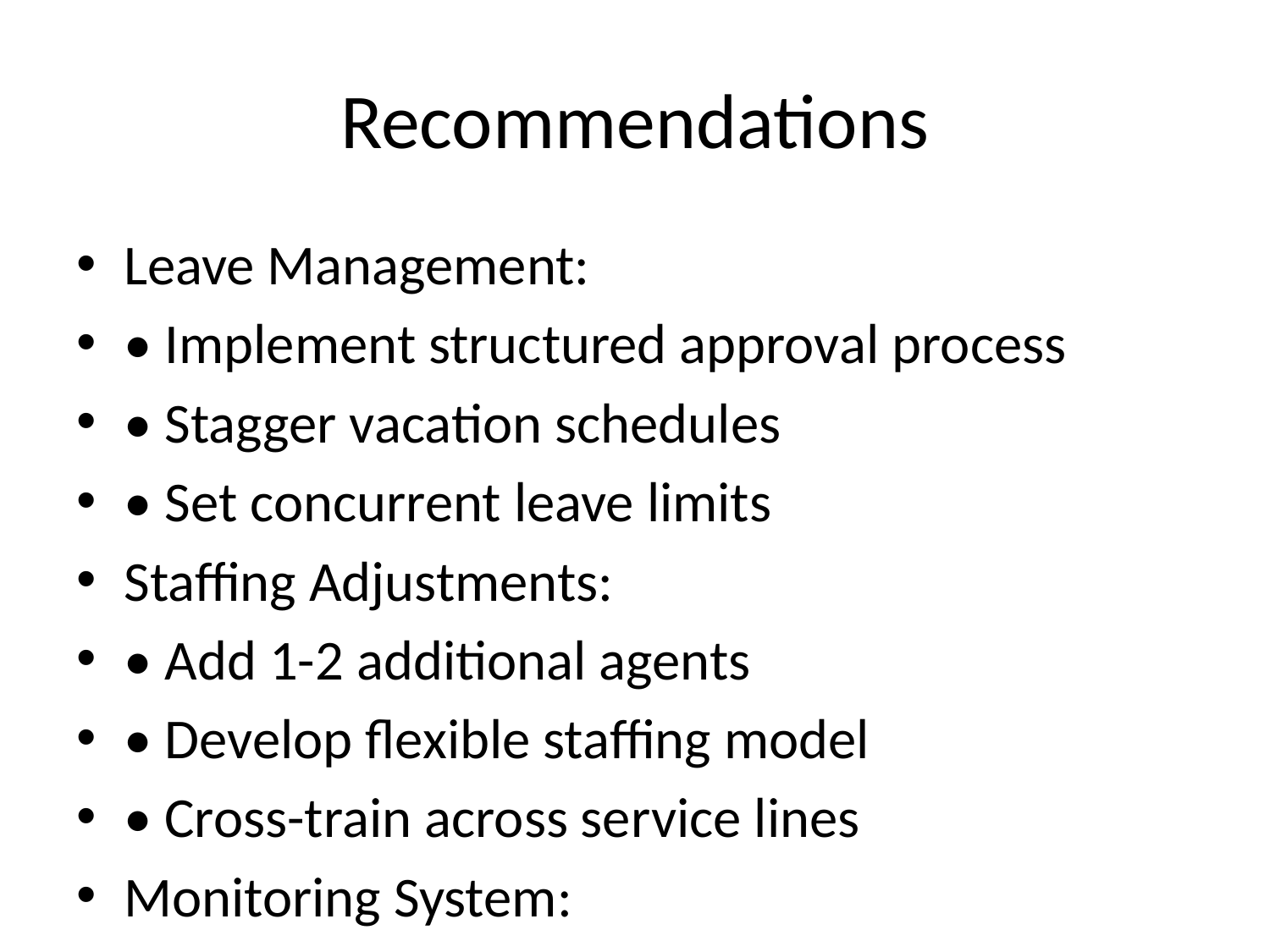

# Recommendations
Leave Management:
• Implement structured approval process
• Stagger vacation schedules
• Set concurrent leave limits
Staffing Adjustments:
• Add 1-2 additional agents
• Develop flexible staffing model
• Cross-train across service lines
Monitoring System:
• Implement daily tracking
• Set up shortage alerts
• Regular pattern analysis